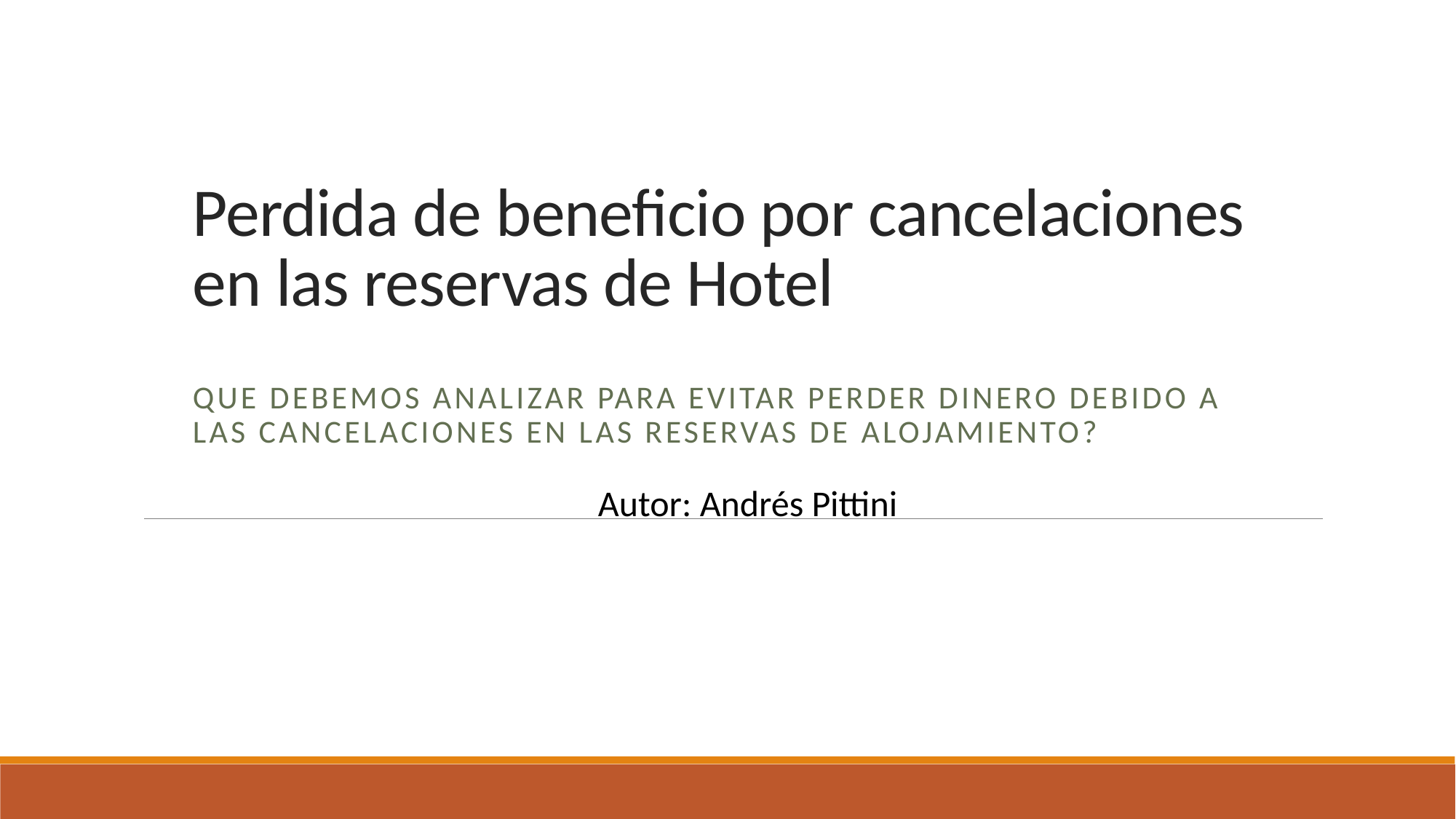

# Perdida de beneficio por cancelaciones en las reservas de Hotel
Que debemos analizar para evitar perder dinero debido a las cancelaciones en las reservas de alojamiento?
Autor: Andrés Pittini